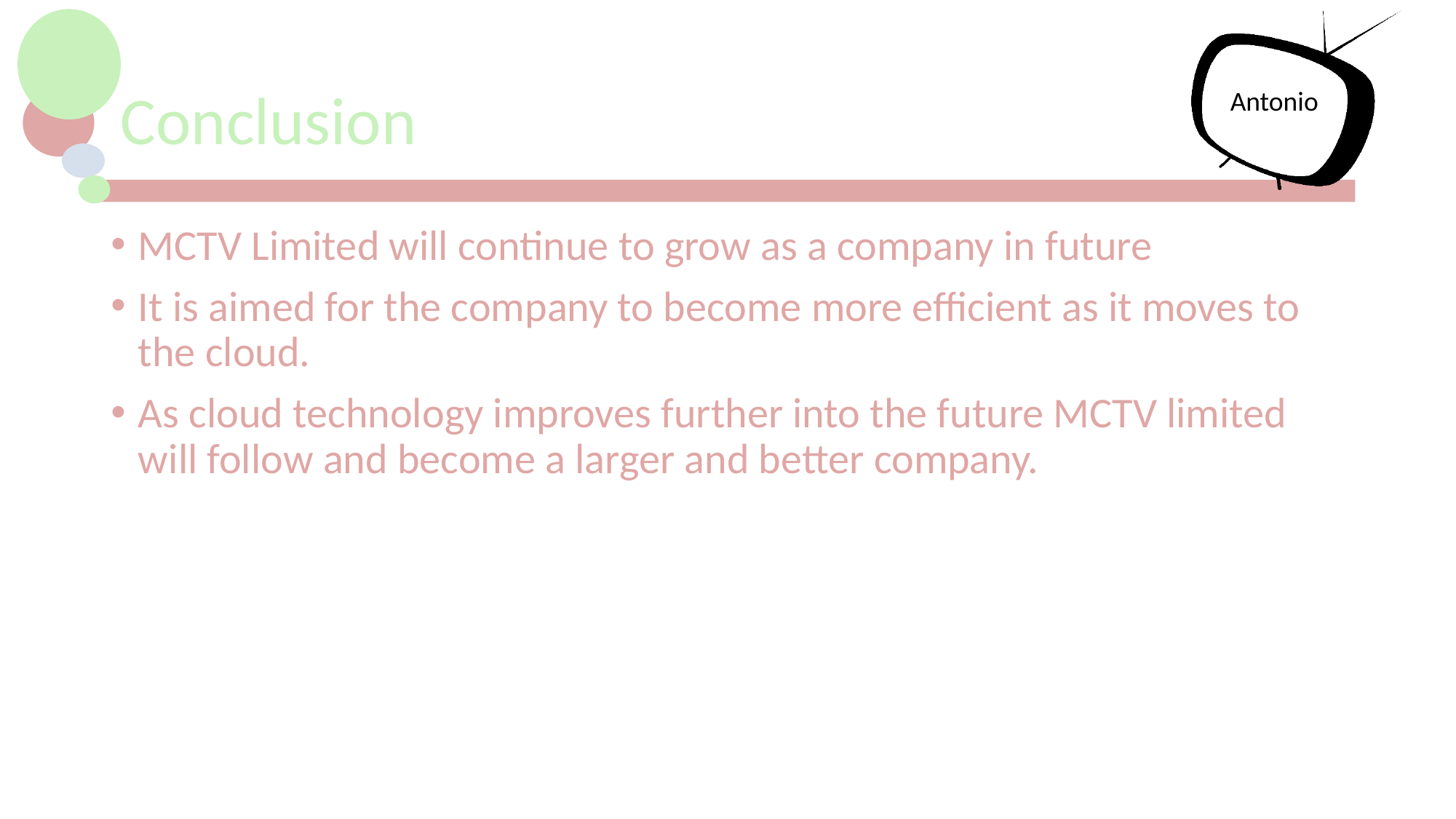

# Conclusion
Antonio
MCTV Limited will continue to grow as a company in future
It is aimed for the company to become more efficient as it moves to the cloud.
As cloud technology improves further into the future MCTV limited will follow and become a larger and better company.